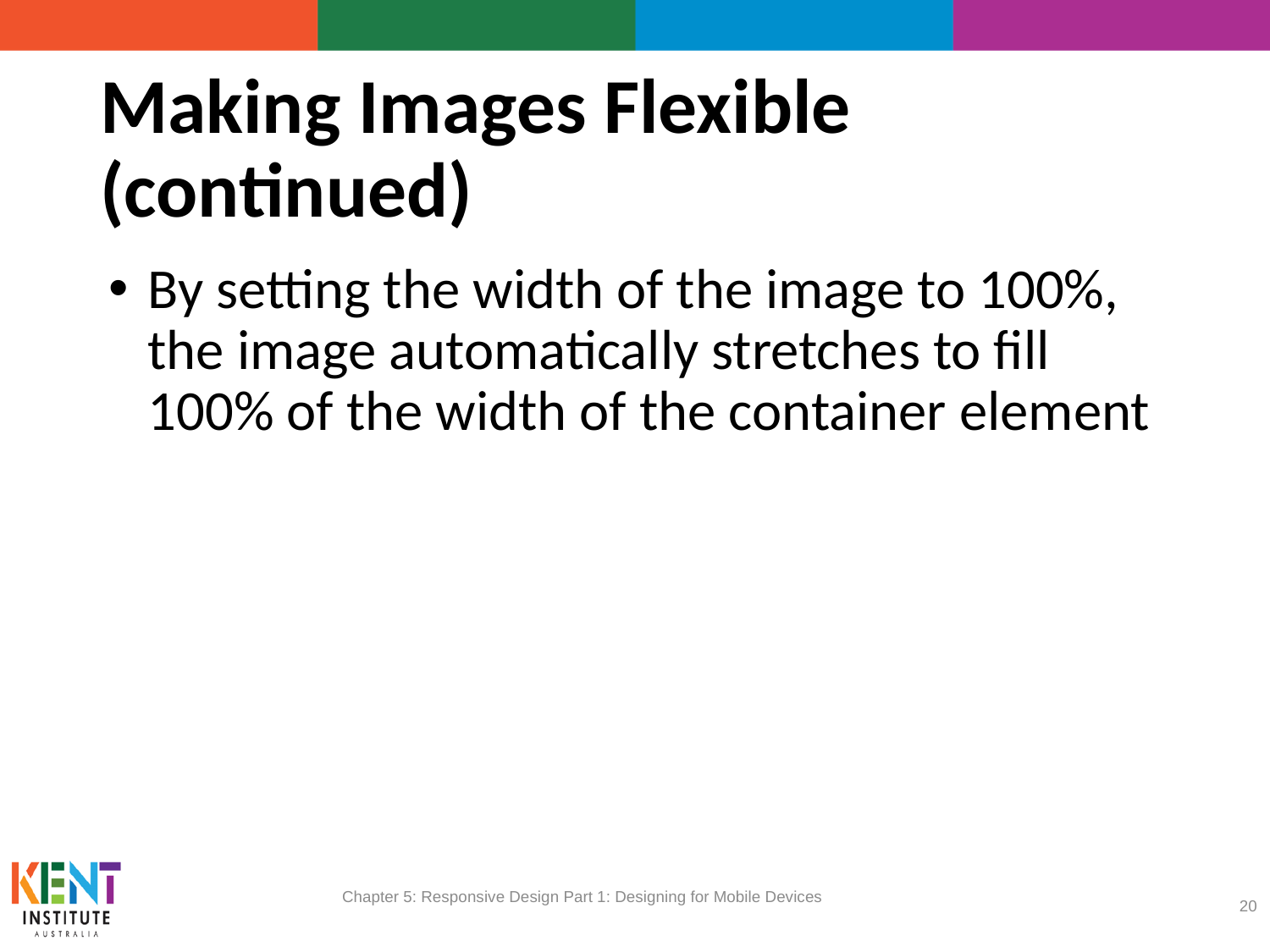

# Making Images Flexible (continued)
By setting the width of the image to 100%, the image automatically stretches to fill 100% of the width of the container element

Chapter 5: Responsive Design Part 1: Designing for Mobile Devices

20